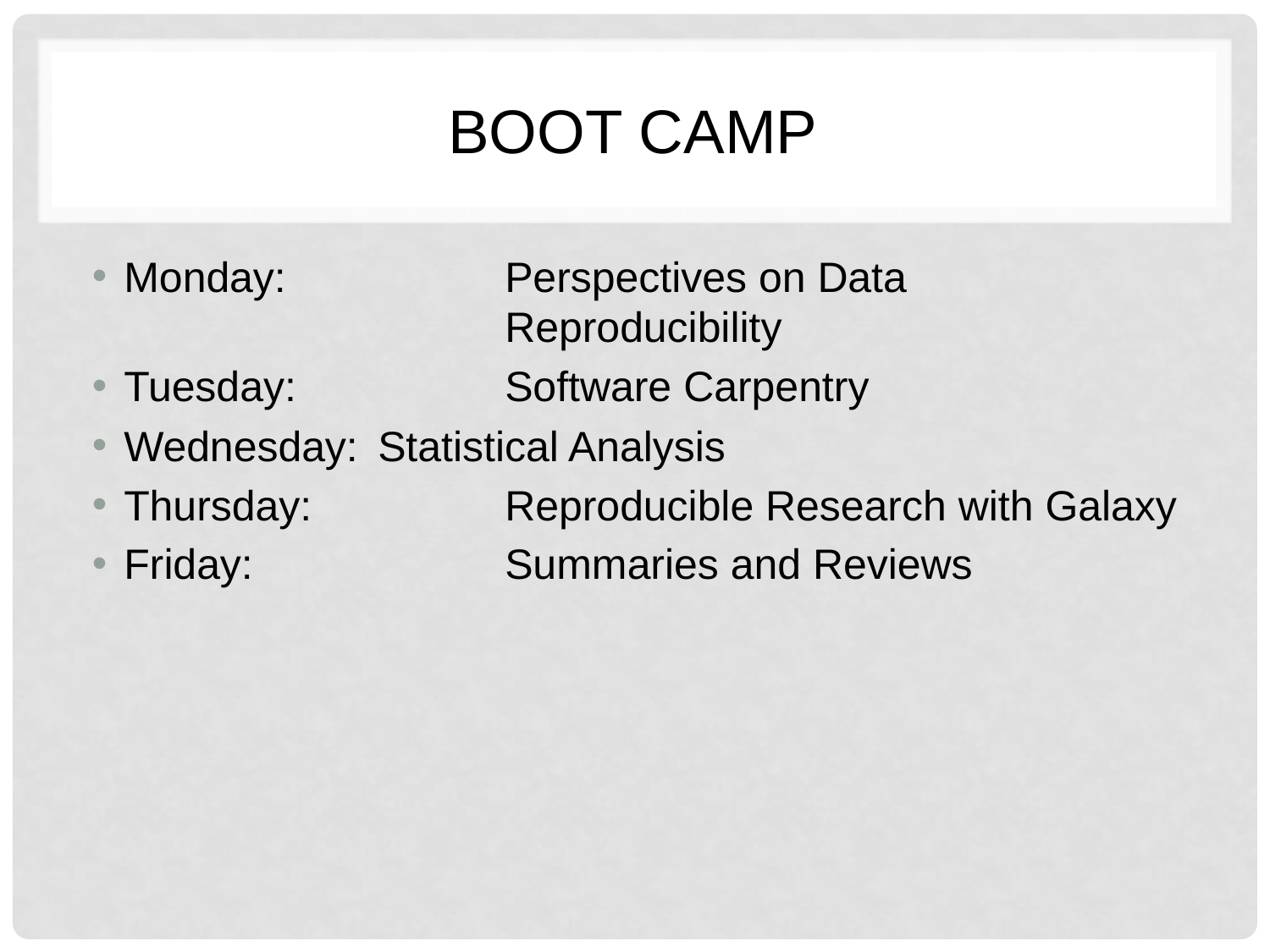

# BOOT CAMP
Monday: 		Perspectives on Data 					Reproducibility
Tuesday: 		Software Carpentry
Wednesday: 	Statistical Analysis
Thursday: 		Reproducible Research with Galaxy
Friday: 		Summaries and Reviews